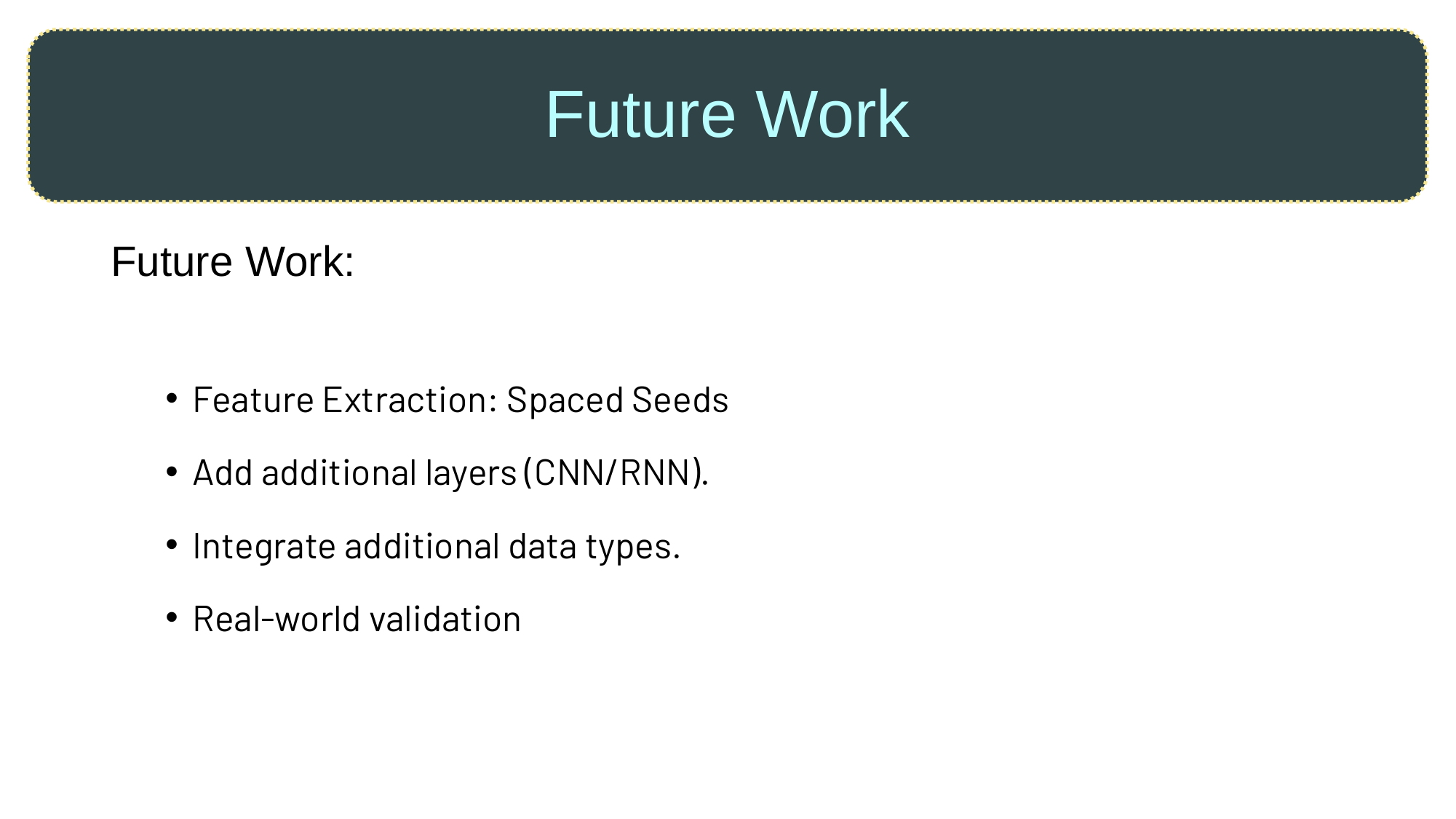

# Future Work
Future Work:

Feature Extraction: Spaced Seeds
Add additional layers (CNN/RNN).
Integrate additional data types.
Real-world validation